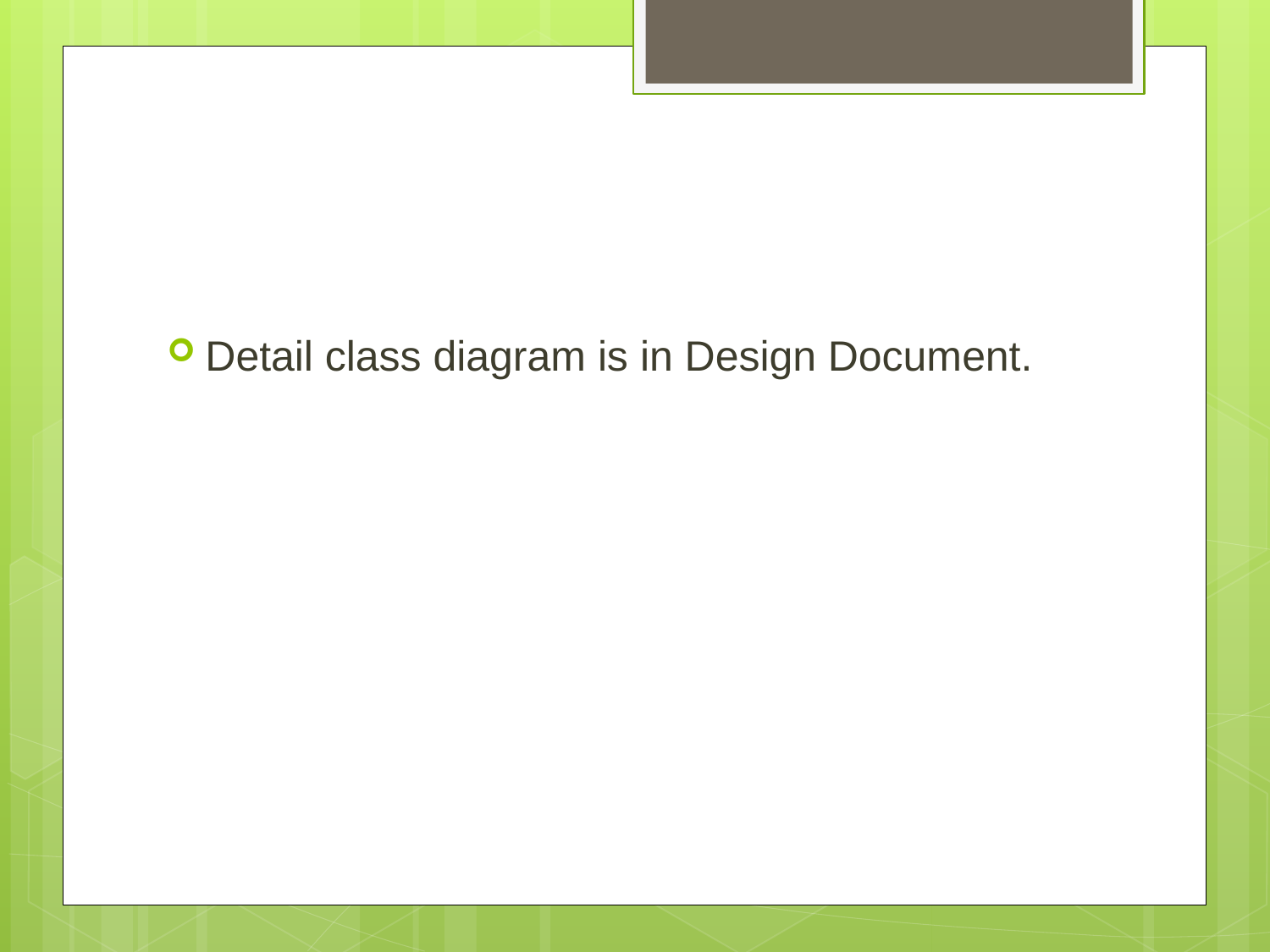

#
Detail class diagram is in Design Document.